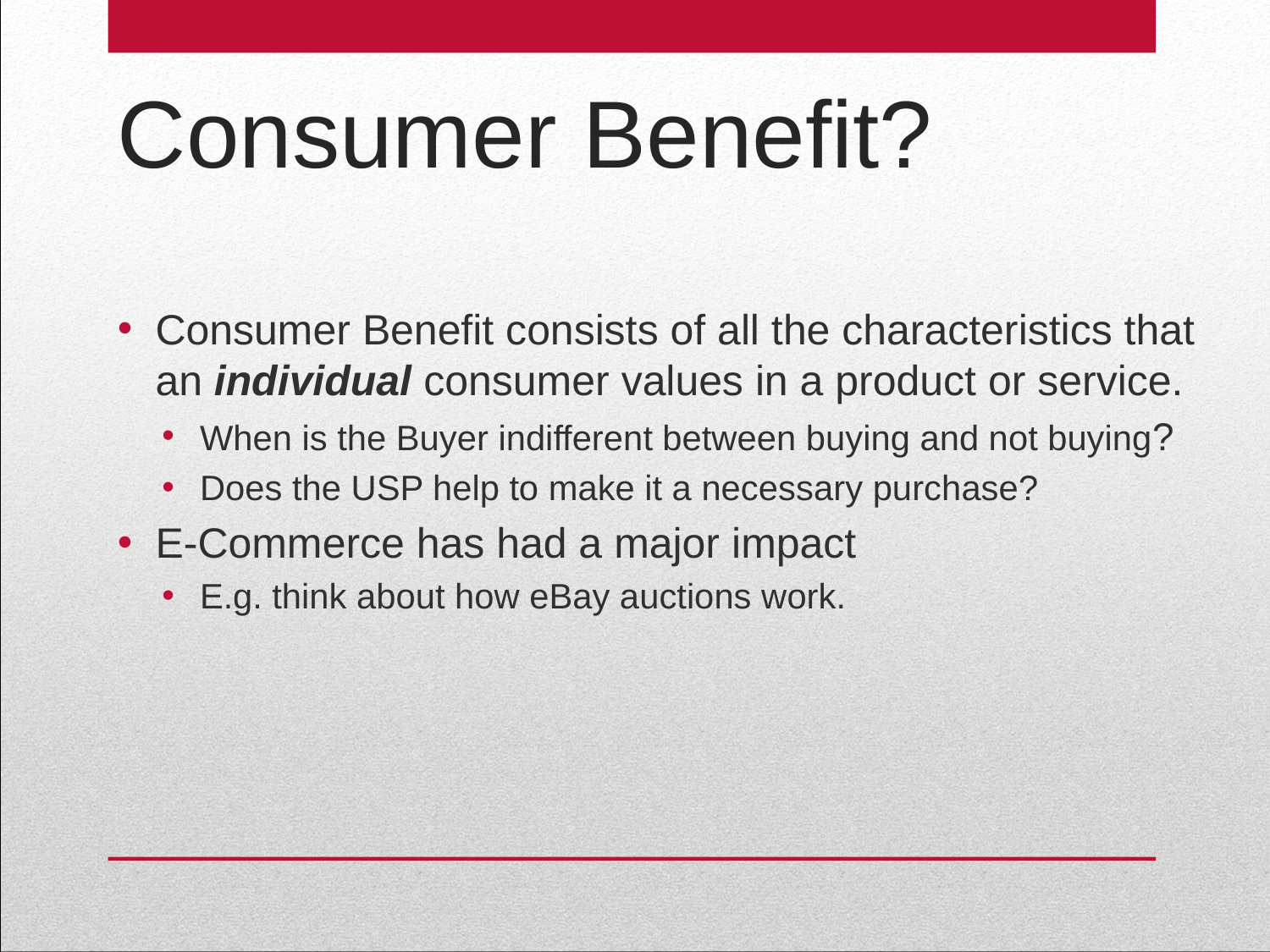

Consumer Benefit?
Consumer Benefit consists of all the characteristics that an individual consumer values in a product or service.
When is the Buyer indifferent between buying and not buying?
Does the USP help to make it a necessary purchase?
E-Commerce has had a major impact
E.g. think about how eBay auctions work.